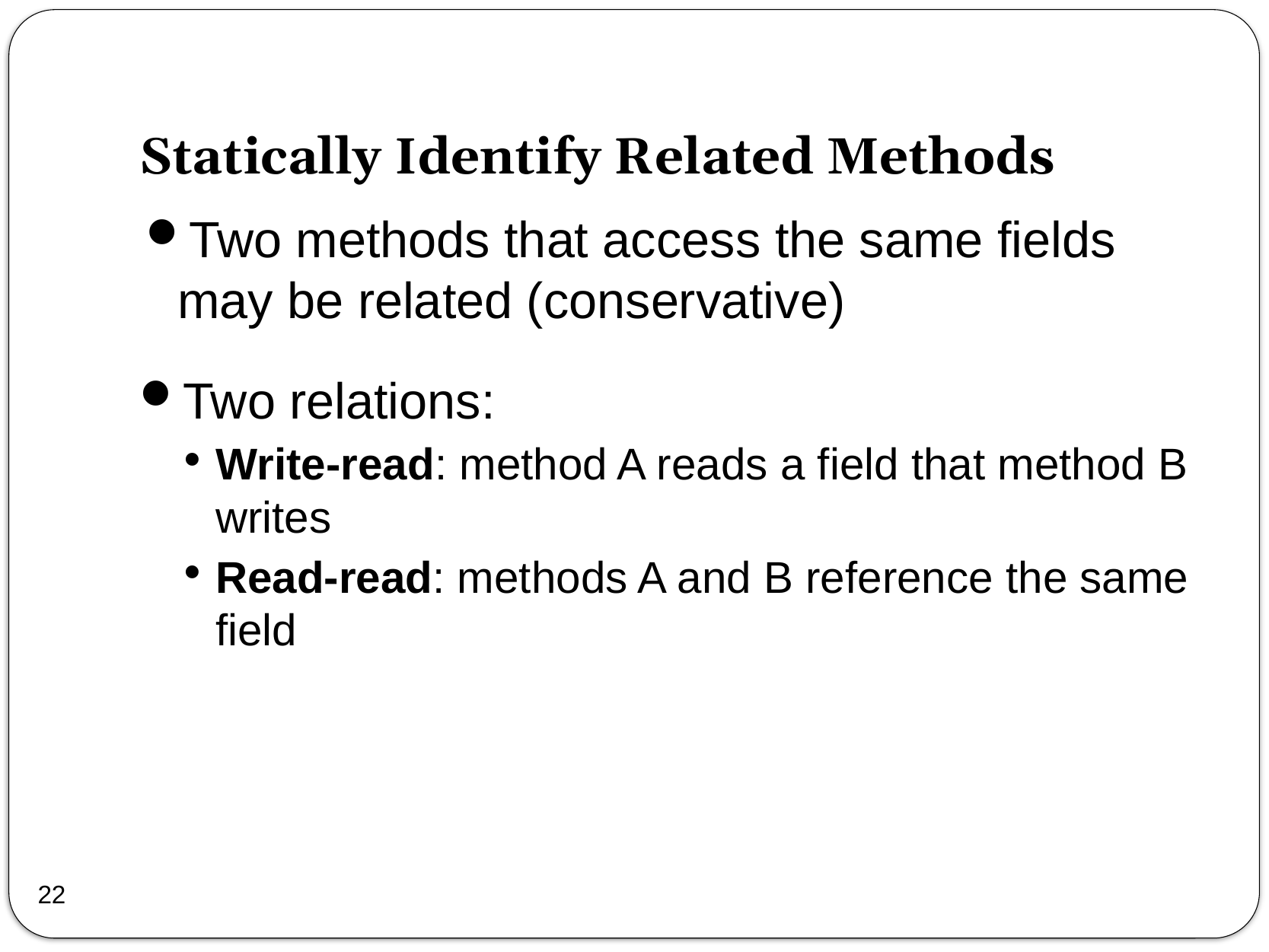

# Statically Identify Related Methods
Two methods that access the same fields may be related (conservative)

Two relations:
Write-read: method A reads a field that method B writes
Read-read: methods A and B reference the same field
22